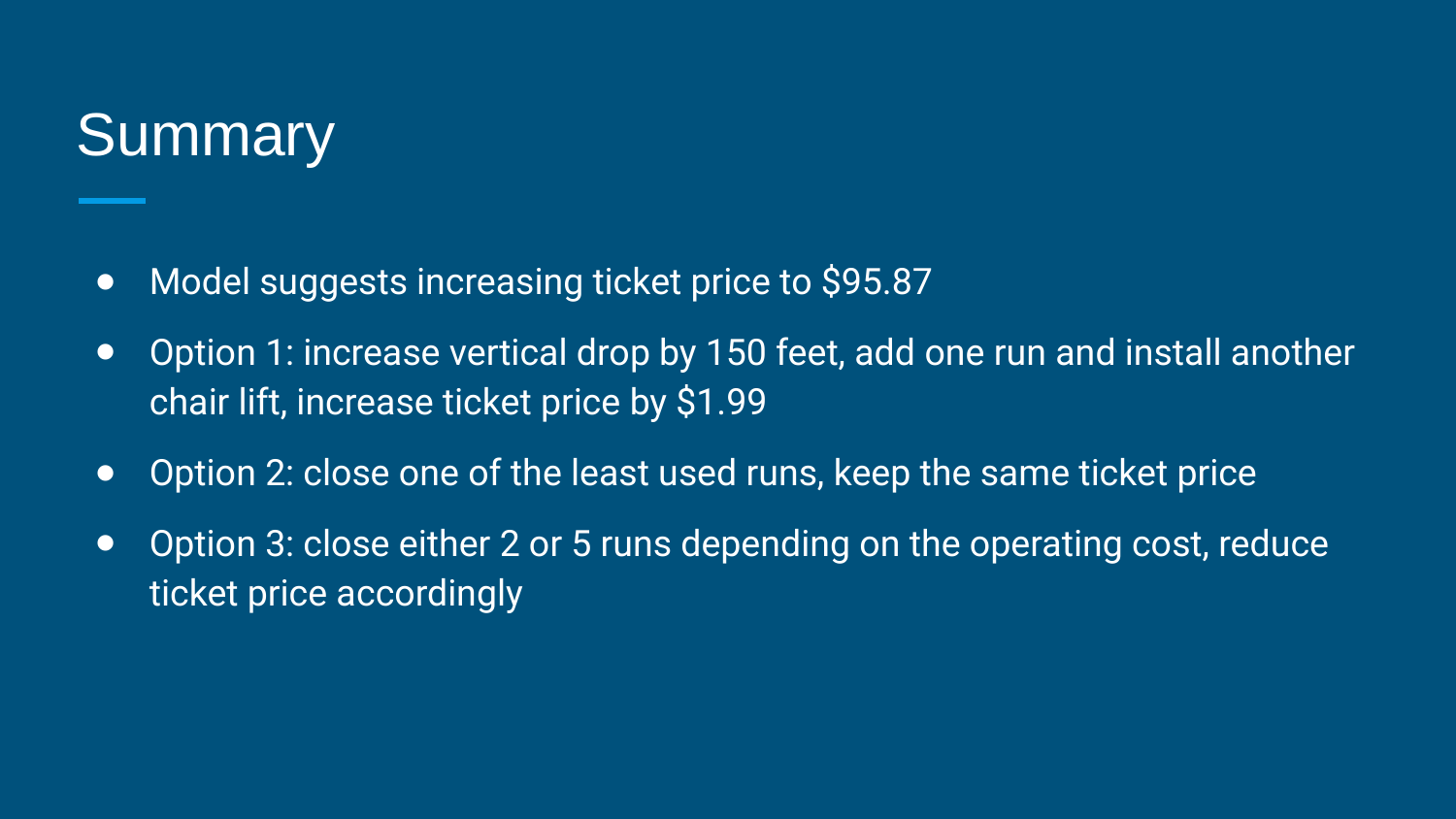

# Summary
Model suggests increasing ticket price to $95.87
Option 1: increase vertical drop by 150 feet, add one run and install another chair lift, increase ticket price by $1.99
Option 2: close one of the least used runs, keep the same ticket price
Option 3: close either 2 or 5 runs depending on the operating cost, reduce ticket price accordingly